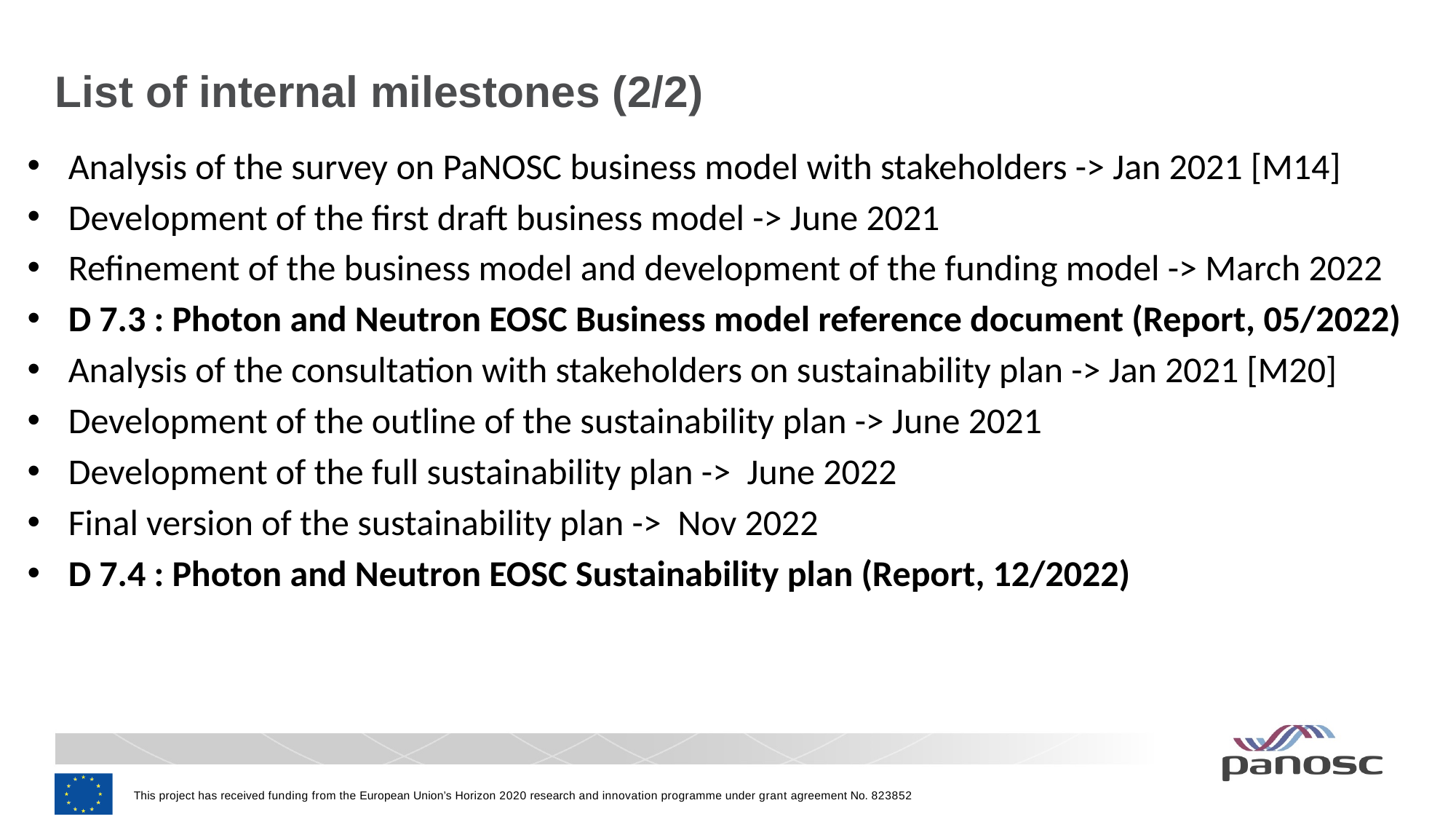

# List of internal milestones (2/2)
Analysis of the survey on PaNOSC business model with stakeholders -> Jan 2021 [M14]
Development of the first draft business model -> June 2021
Refinement of the business model and development of the funding model -> March 2022
D 7.3 : Photon and Neutron EOSC Business model reference document (Report, 05/2022)
Analysis of the consultation with stakeholders on sustainability plan -> Jan 2021 [M20]
Development of the outline of the sustainability plan -> June 2021
Development of the full sustainability plan ->  June 2022
Final version of the sustainability plan ->  Nov 2022
D 7.4 : Photon and Neutron EOSC Sustainability plan (Report, 12/2022)